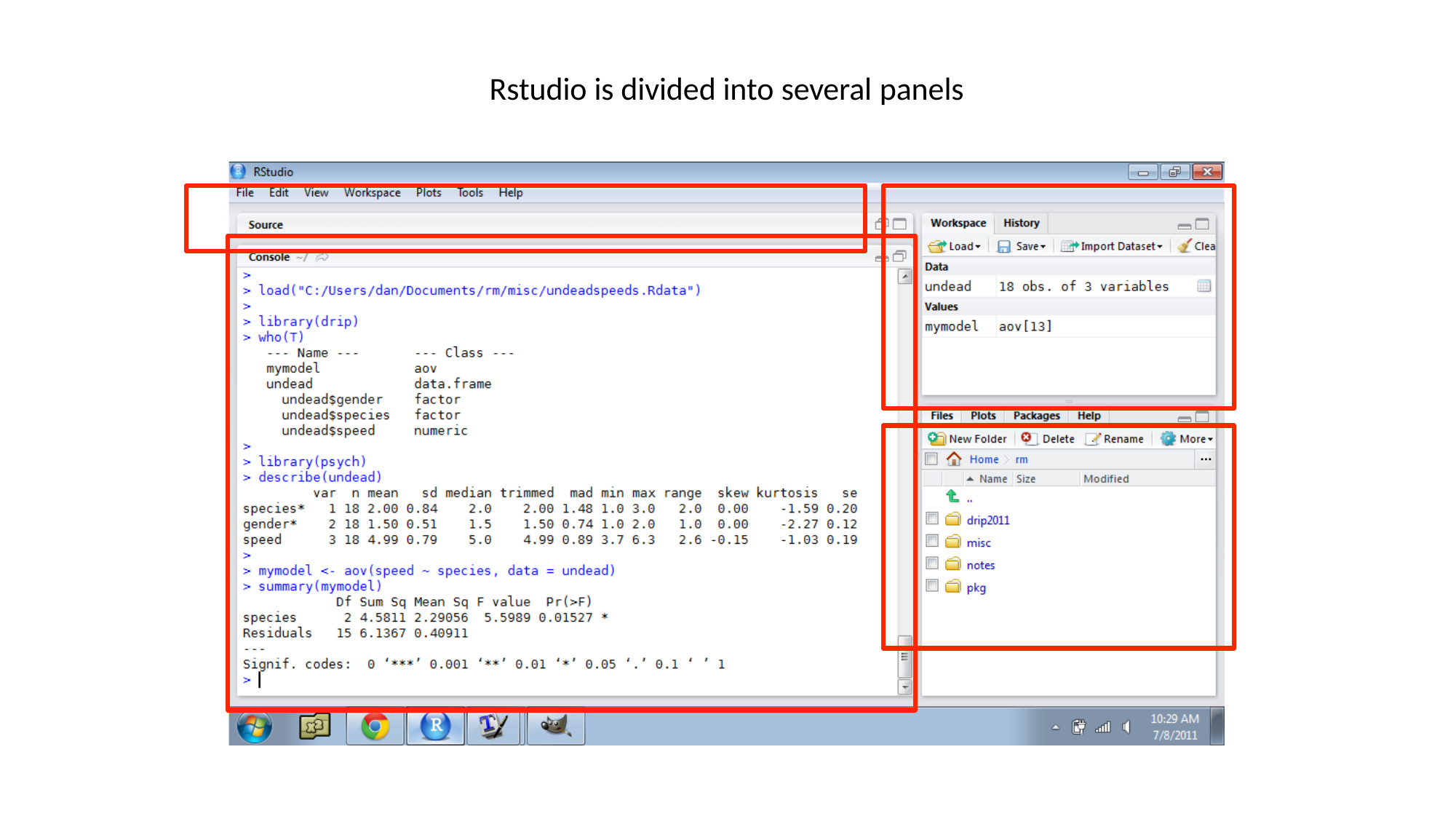

# Rstudio is divided into several panels